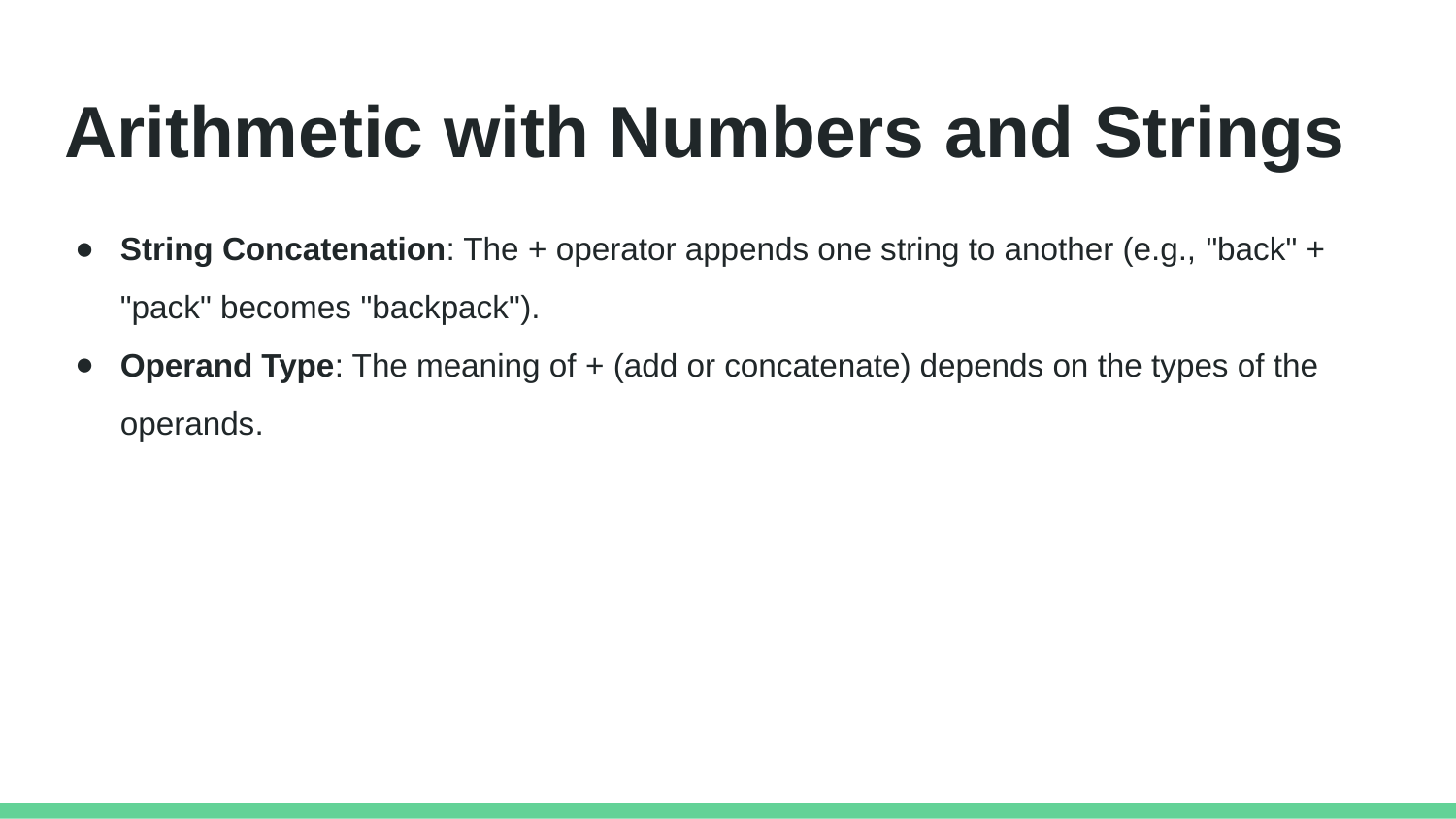

# Arithmetic with Numbers and Strings
String Concatenation: The + operator appends one string to another (e.g., "back" + "pack" becomes "backpack").
Operand Type: The meaning of + (add or concatenate) depends on the types of the operands.